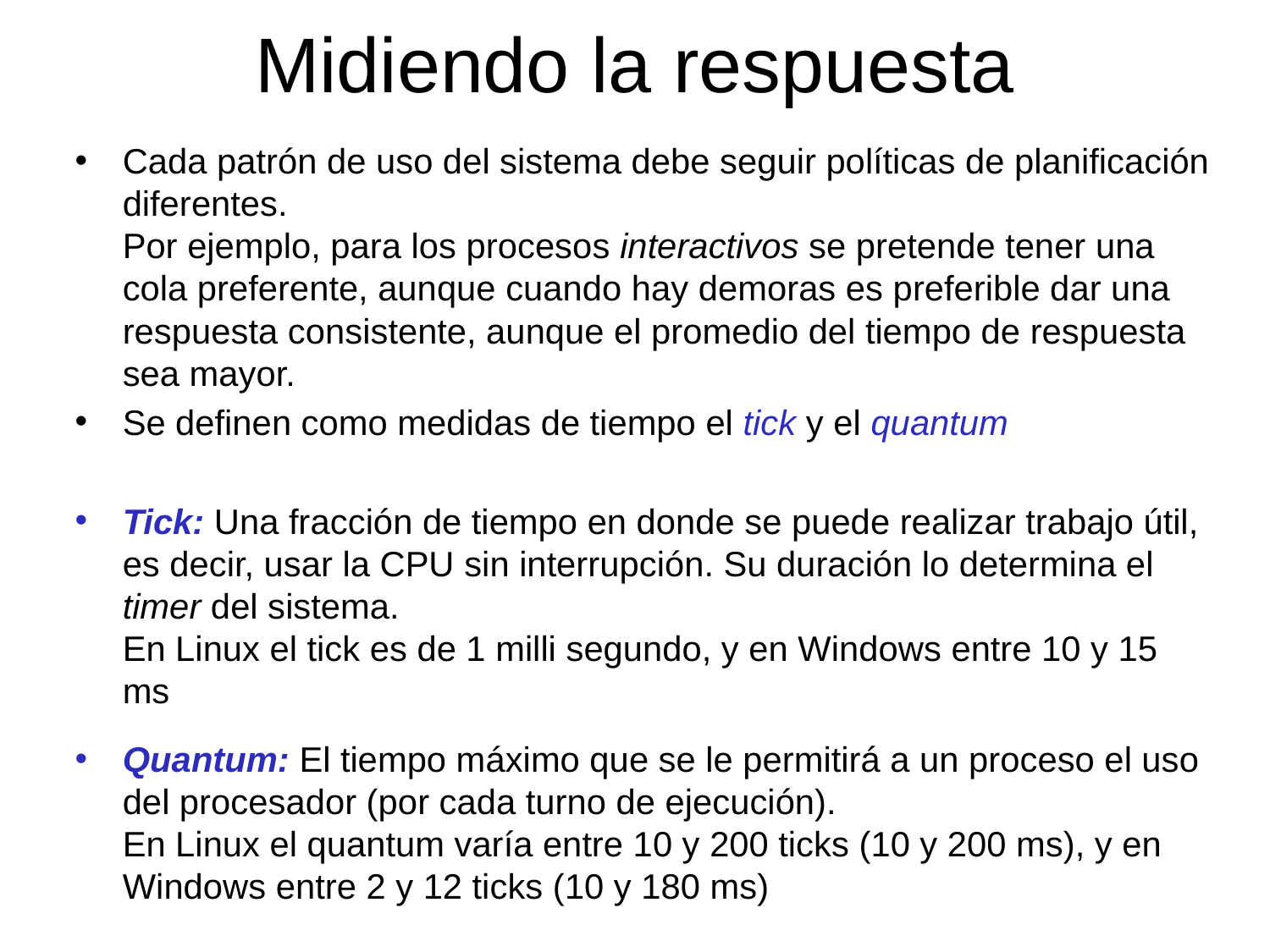

# Midiendo la respuesta
Cada patrón de uso del sistema debe seguir políticas de planificación diferentes.
Por ejemplo, para los procesos interactivos se pretende tener una cola preferente, aunque cuando hay demoras es preferible dar una respuesta consistente, aunque el promedio del tiempo de respuesta sea mayor.
Se definen como medidas de tiempo el tick y el quantum

Tick: Una fracción de tiempo en donde se puede realizar trabajo útil, es decir, usar la CPU sin interrupción. Su duración lo determina el timer del sistema.
En Linux el tick es de 1 milli segundo, y en Windows entre 10 y 15 ms

Quantum: El tiempo máximo que se le permitirá a un proceso el uso del procesador (por cada turno de ejecución).
En Linux el quantum varía entre 10 y 200 ticks (10 y 200 ms), y en Windows entre 2 y 12 ticks (10 y 180 ms)